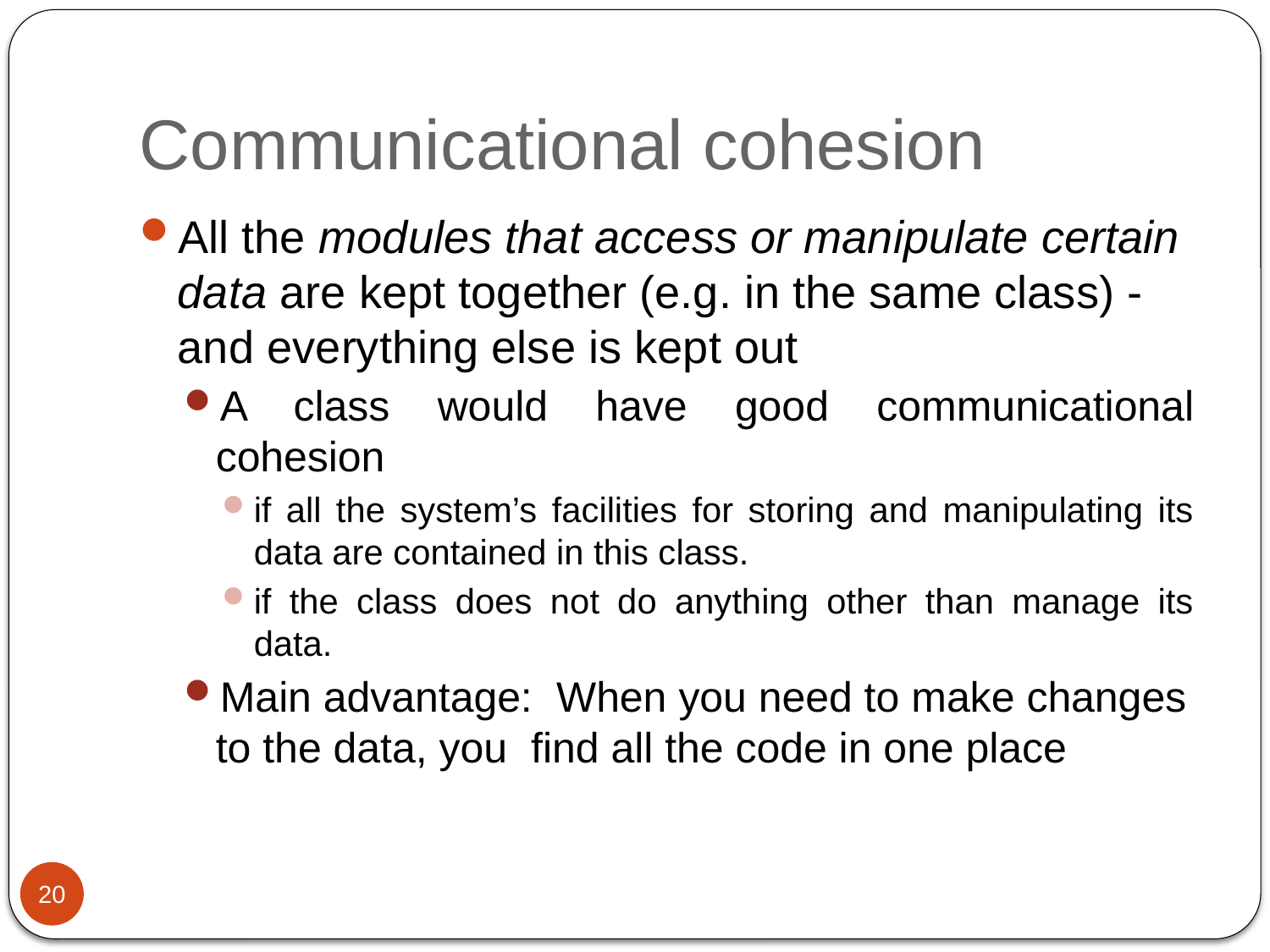

# Communicational cohesion
All the modules that access or manipulate certain data are kept together (e.g. in the same class) - and everything else is kept out
A class would have good communicational cohesion
if all the system’s facilities for storing and manipulating its data are contained in this class.
if the class does not do anything other than manage its data.
Main advantage:  When you need to make changes to the data, you  find all the code in one place

20